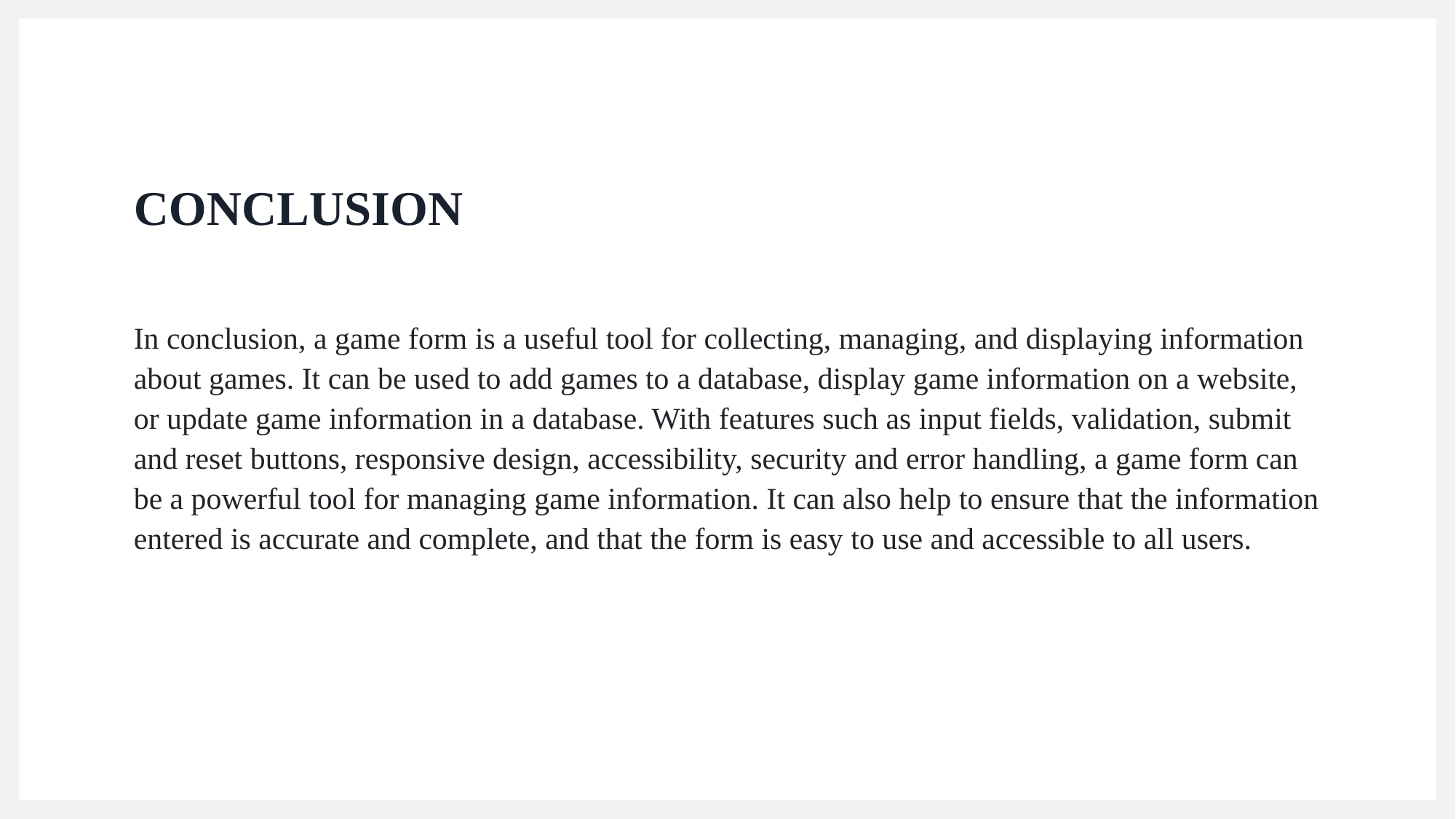

# CONCLUSION

In conclusion, a game form is a useful tool for collecting, managing, and displaying information about games. It can be used to add games to a database, display game information on a website, or update game information in a database. With features such as input fields, validation, submit and reset buttons, responsive design, accessibility, security and error handling, a game form can be a powerful tool for managing game information. It can also help to ensure that the information entered is accurate and complete, and that the form is easy to use and accessible to all users.